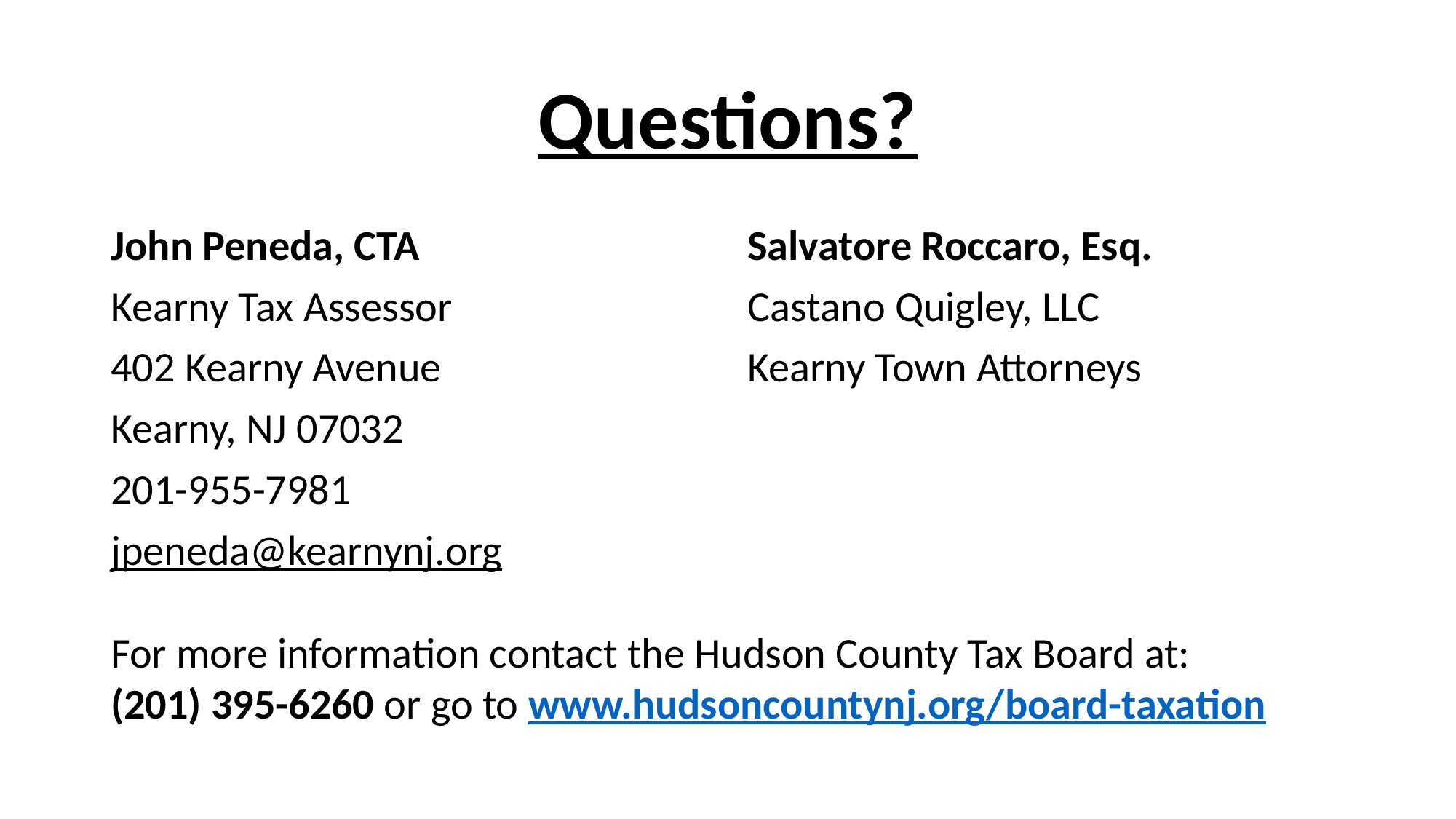

# Questions?
John Peneda, CTA
Kearny Tax Assessor
402 Kearny Avenue
Kearny, NJ 07032
201-955-7981
jpeneda@kearnynj.org

Salvatore Roccaro, Esq.
Castano Quigley, LLC
Kearny Town Attorneys
For more information contact the Hudson County Tax Board at:
(201) 395-6260 or go to www.hudsoncountynj.org/board-taxation